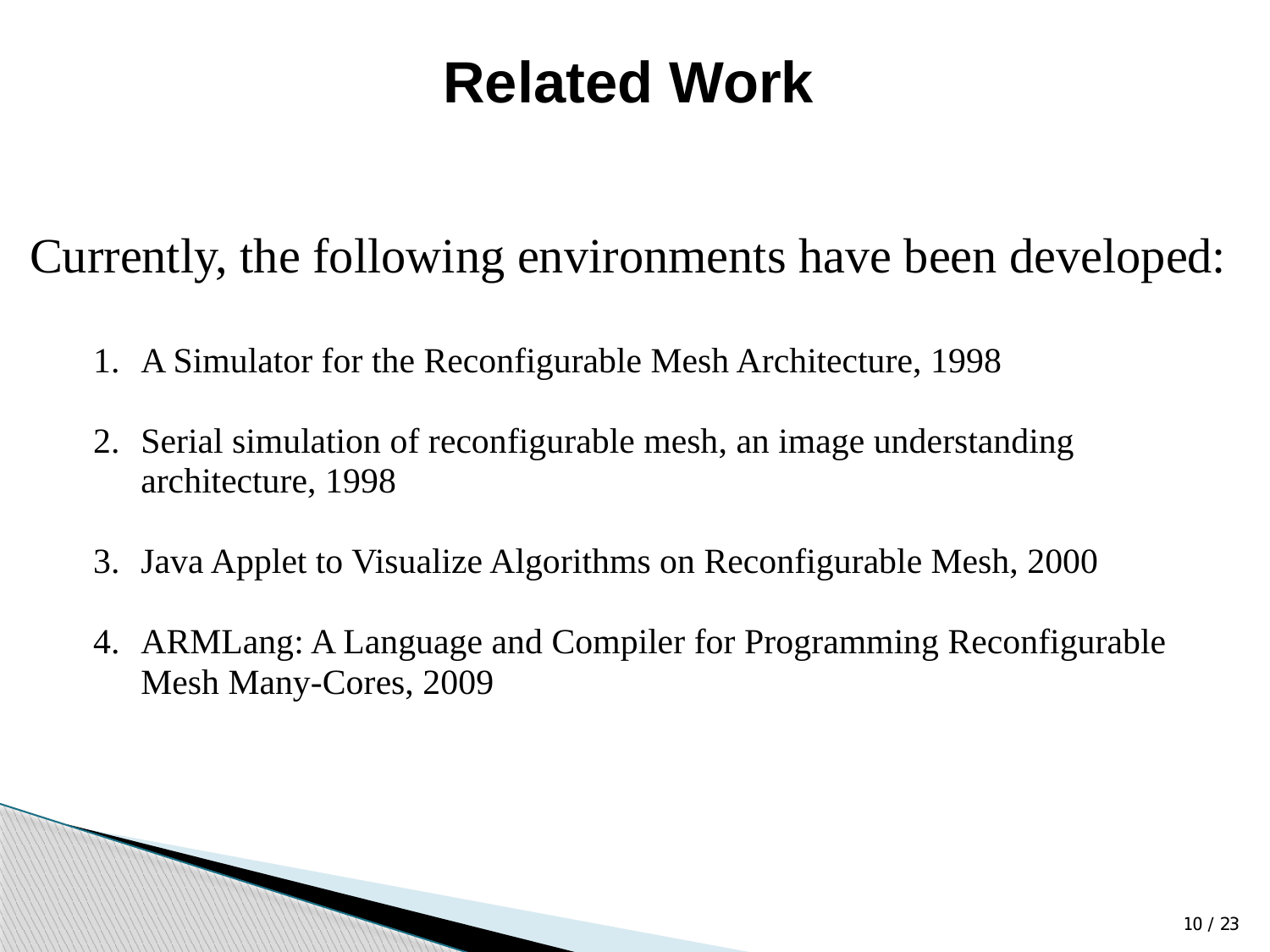

Related Work
Currently, the following environments have been developed:

A Simulator for the Reconfigurable Mesh Architecture, 1998
Serial simulation of reconfigurable mesh, an image understanding architecture, 1998
Java Applet to Visualize Algorithms on Reconfigurable Mesh, 2000
ARMLang: A Language and Compiler for Programming Reconfigurable Mesh Many-Cores, 2009

23 / 10